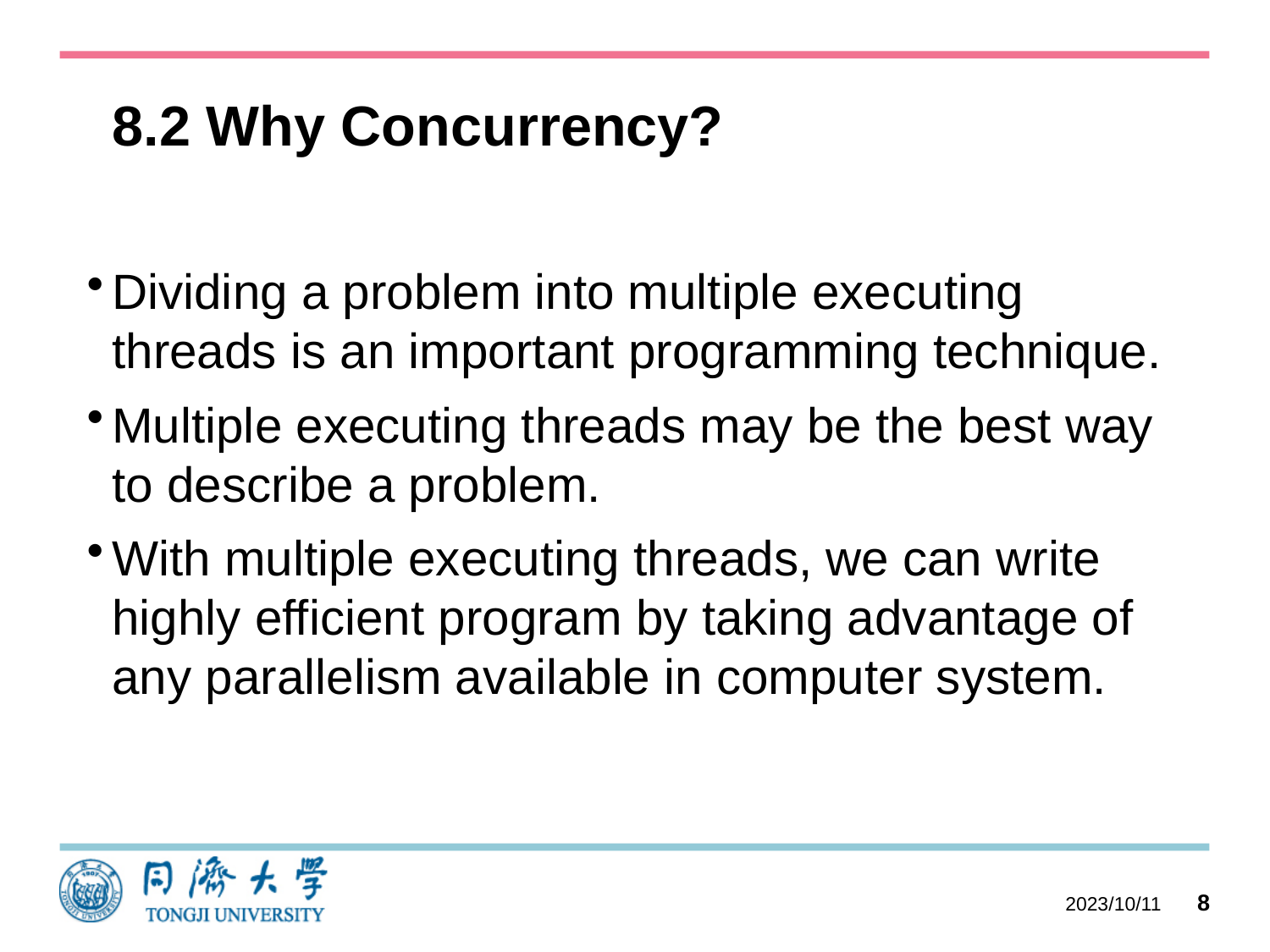

8.2 Why Concurrency?
Dividing a problem into multiple executing threads is an important programming technique.
Multiple executing threads may be the best way to describe a problem.
With multiple executing threads, we can write highly efficient program by taking advantage of any parallelism available in computer system.
2023/10/11
8